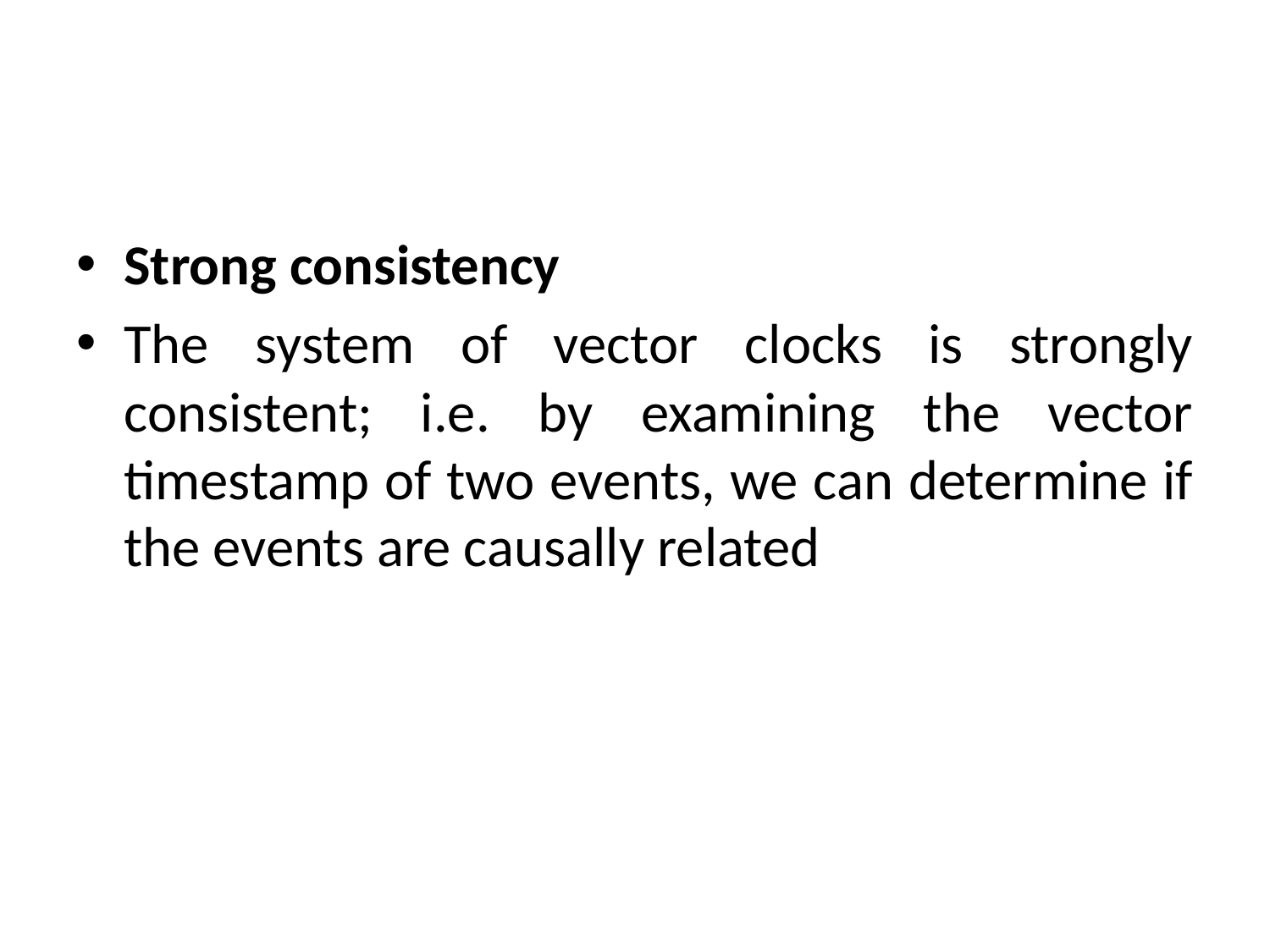

#
Strong consistency
The system of vector clocks is strongly consistent; i.e. by examining the vector timestamp of two events, we can determine if the events are causally related